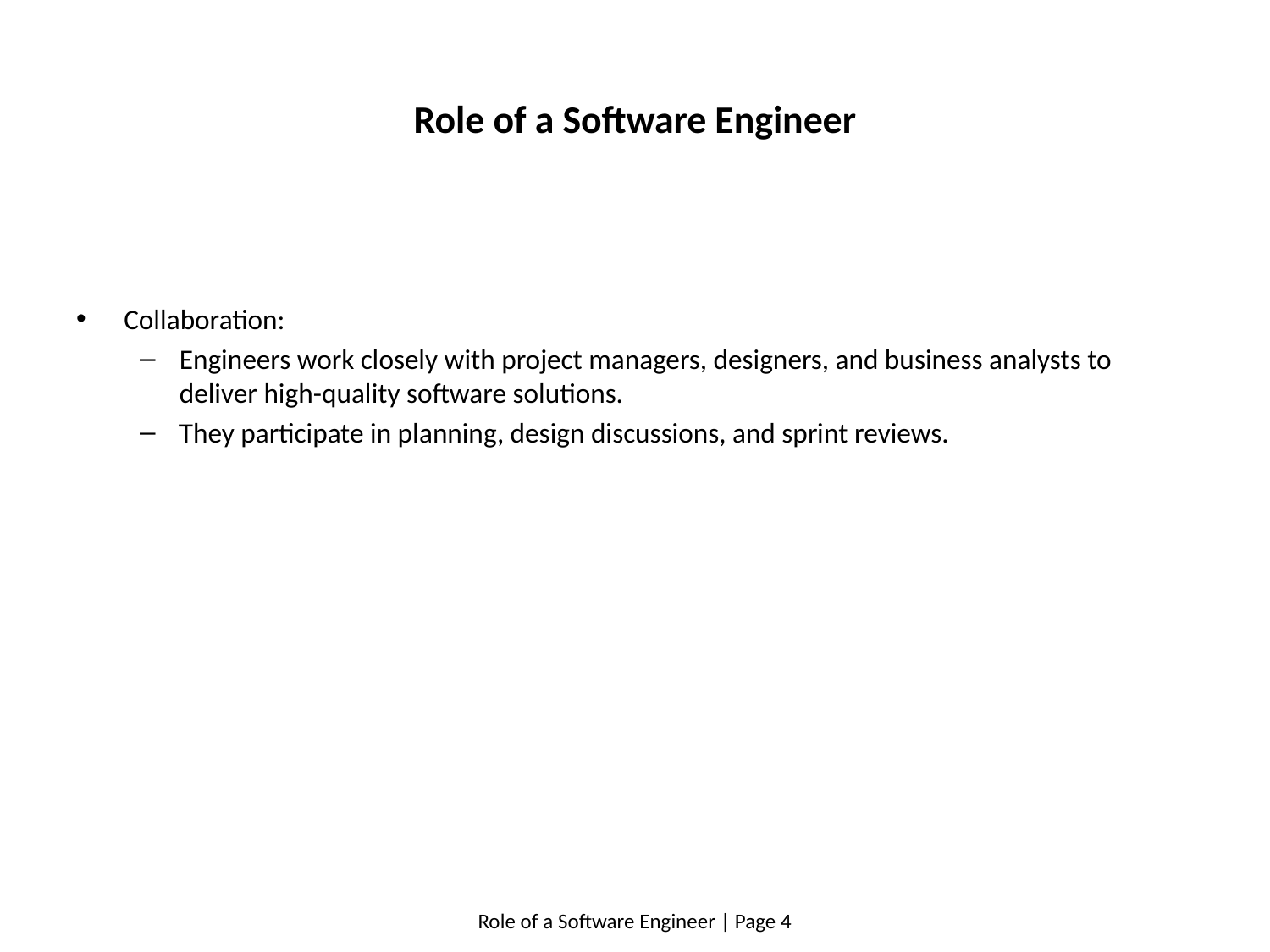

# Role of a Software Engineer

Collaboration:
Engineers work closely with project managers, designers, and business analysts to deliver high-quality software solutions.
They participate in planning, design discussions, and sprint reviews.

Role of a Software Engineer | Page 4